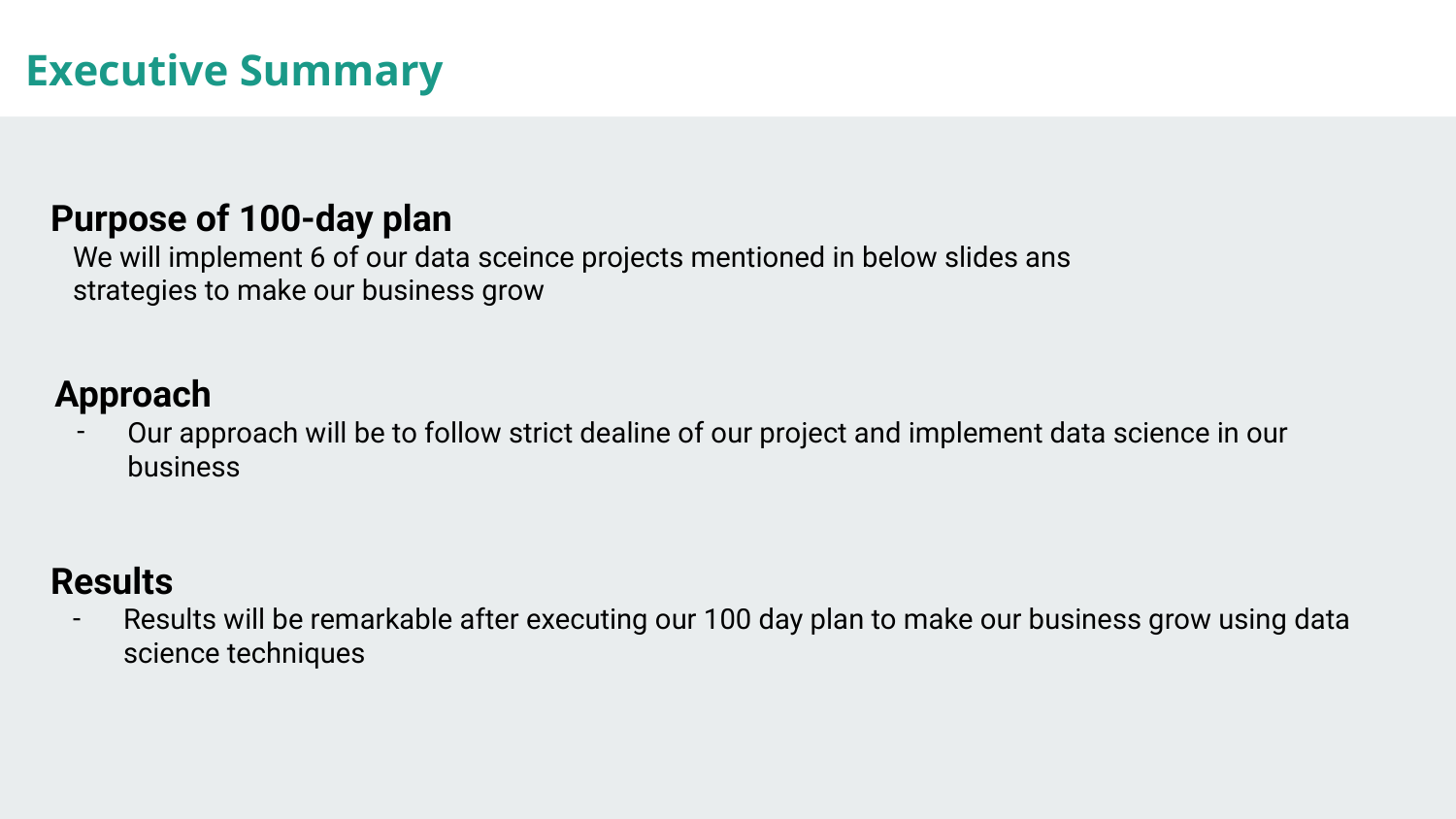

Executive Summary

Purpose of 100-day plan
We will implement 6 of our data sceince projects mentioned in below slides ans strategies to make our business grow
Approach
Our approach will be to follow strict dealine of our project and implement data science in our business
Results
Results will be remarkable after executing our 100 day plan to make our business grow using data science techniques